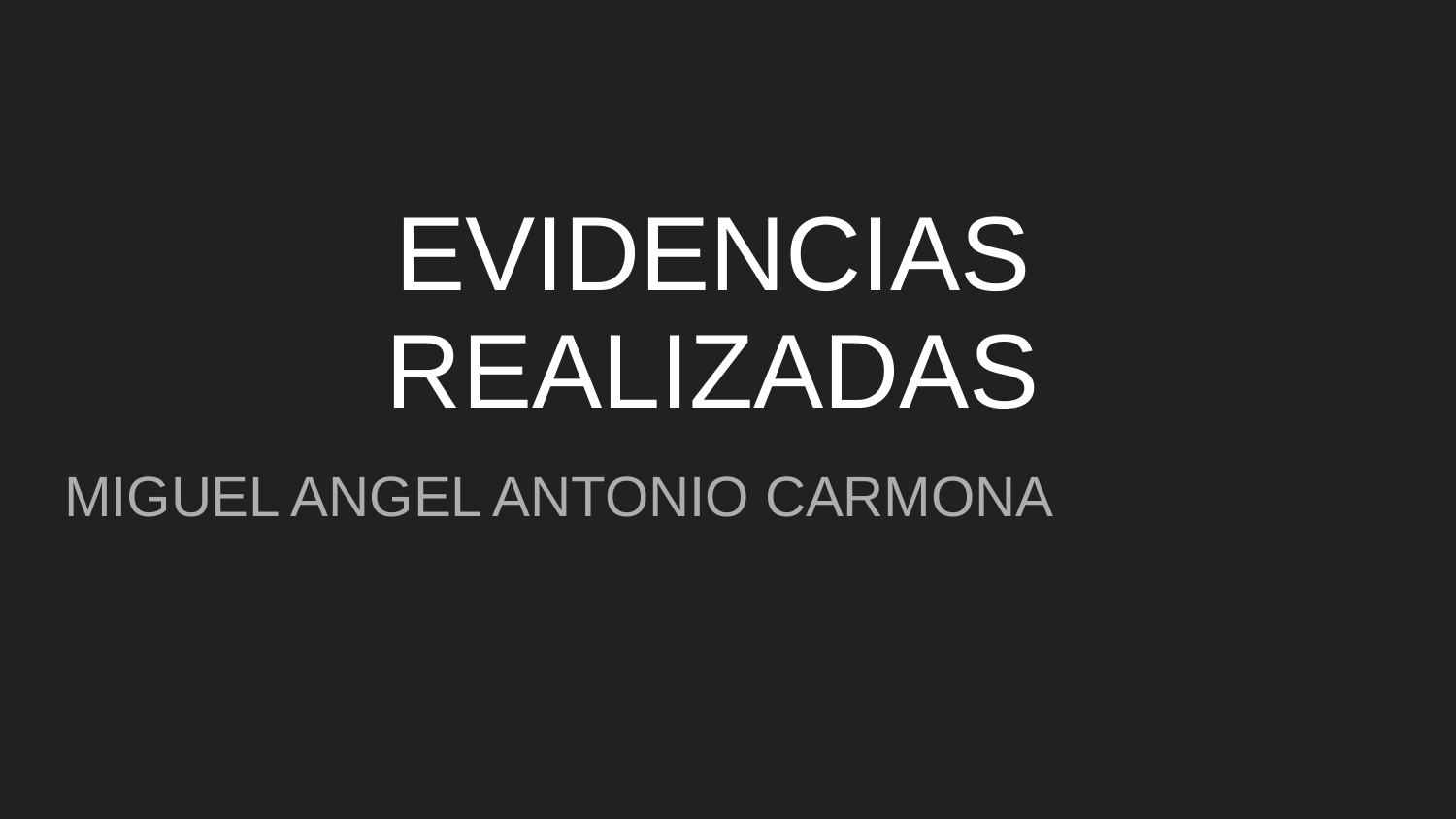

# EVIDENCIAS  REALIZADAS
MIGUEL ANGEL ANTONIO CARMONA